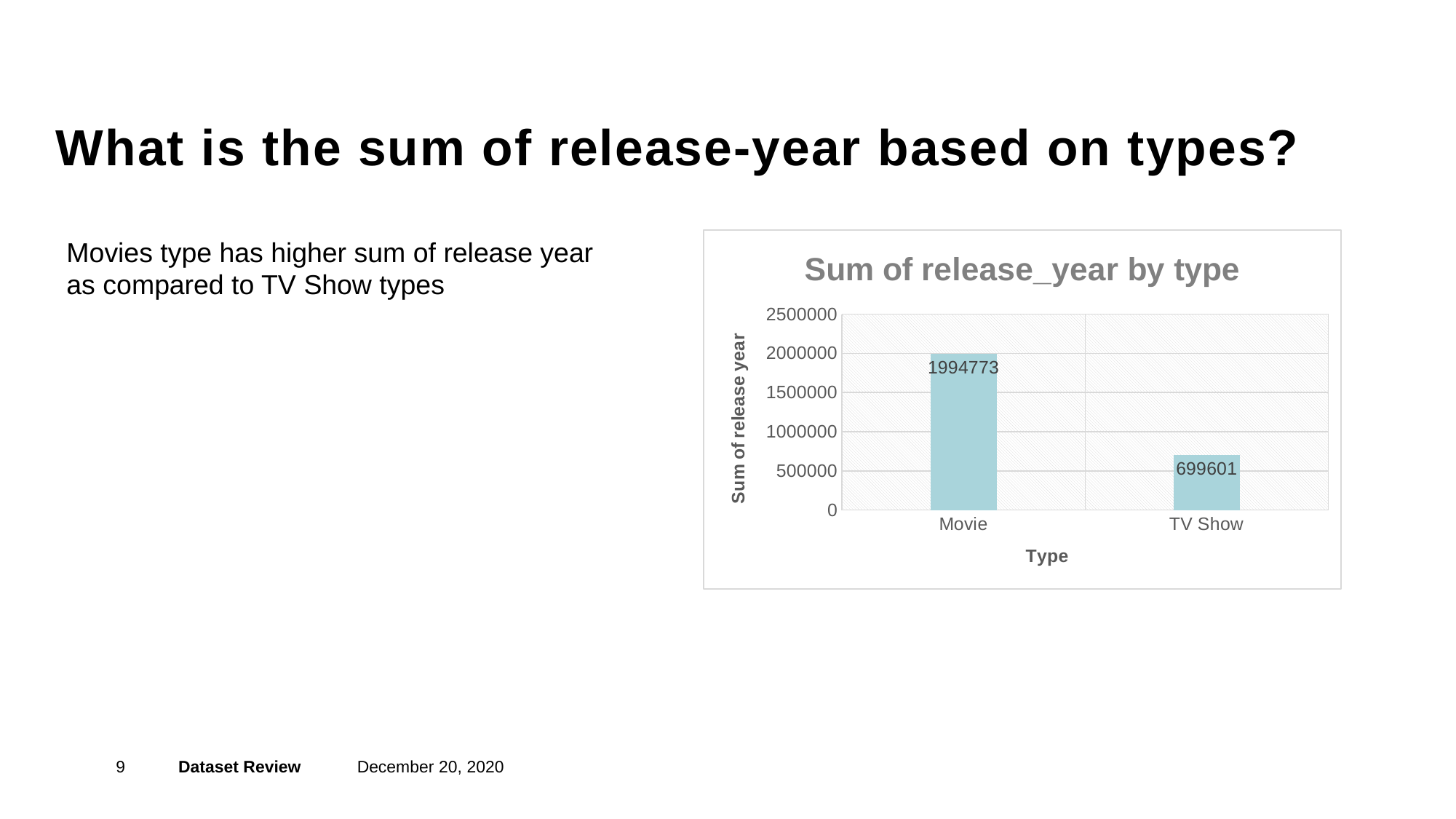

# What is the sum of release-year based on types?
Movies type has higher sum of release year as compared to TV Show types

### Chart: Sum of release_year by type

| Category | Total |
|---|---|
| Movie | 1994773.0 |
| TV Show | 699601.0 |
9
Dataset Review
December 20, 2020